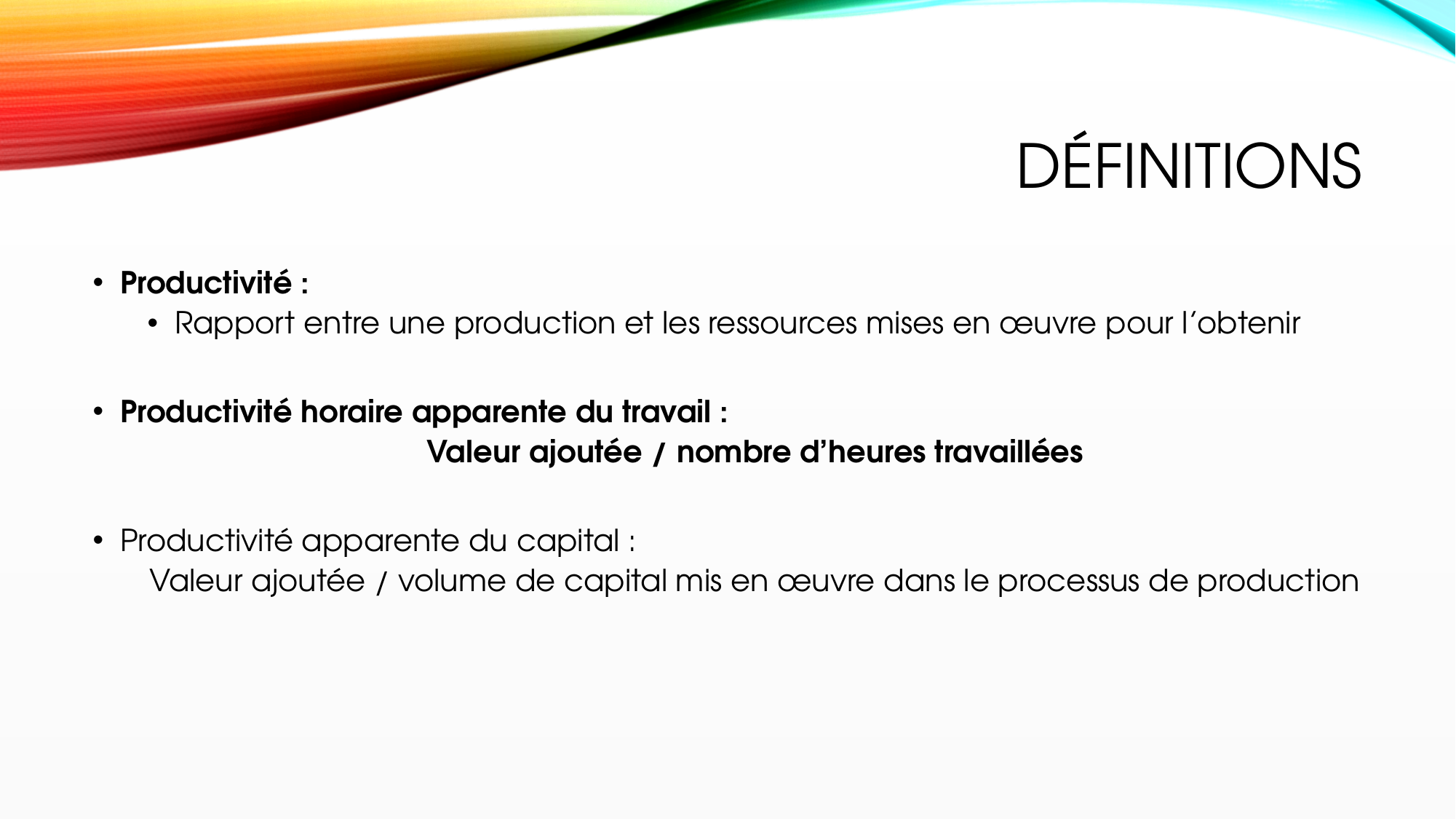

# Définitions
Productivité :
Rapport entre une production et les ressources mises en œuvre pour l’obtenir

Productivité horaire apparente du travail :
Valeur ajoutée / nombre d’heures travaillées

Productivité apparente du capital :
Valeur ajoutée / volume de capital mis en œuvre dans le processus de production